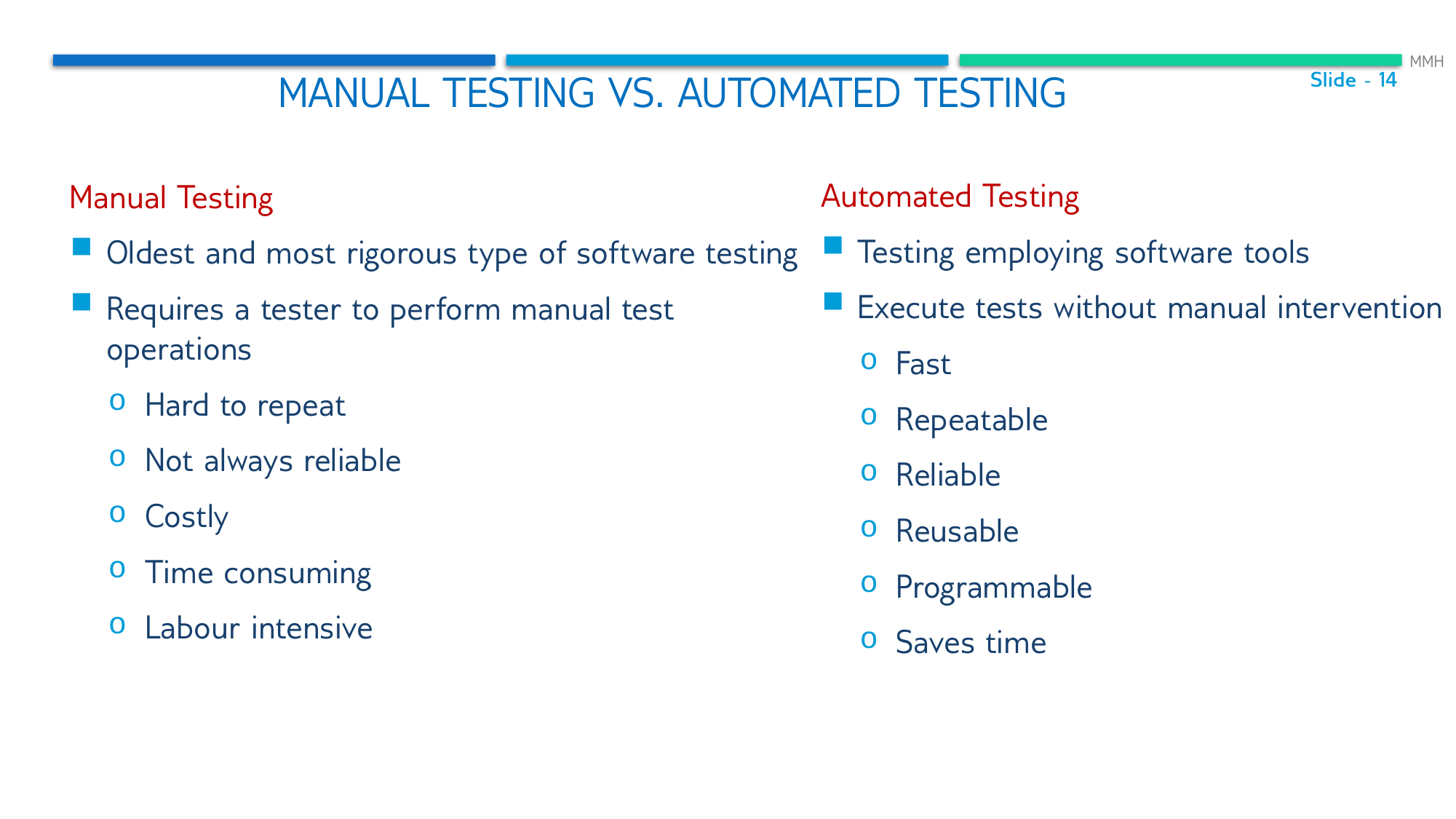

Slide - 14
    MMH
Manual Testing vs. Automated Testing
Automated Testing
Testing employing software tools
Execute tests without manual intervention
Fast
Repeatable
Reliable
Reusable
Programmable
Saves time
Manual Testing
Oldest and most rigorous type of software testing
Requires a tester to perform manual test operations
Hard to repeat
Not always reliable
Costly
Time consuming
Labour intensive